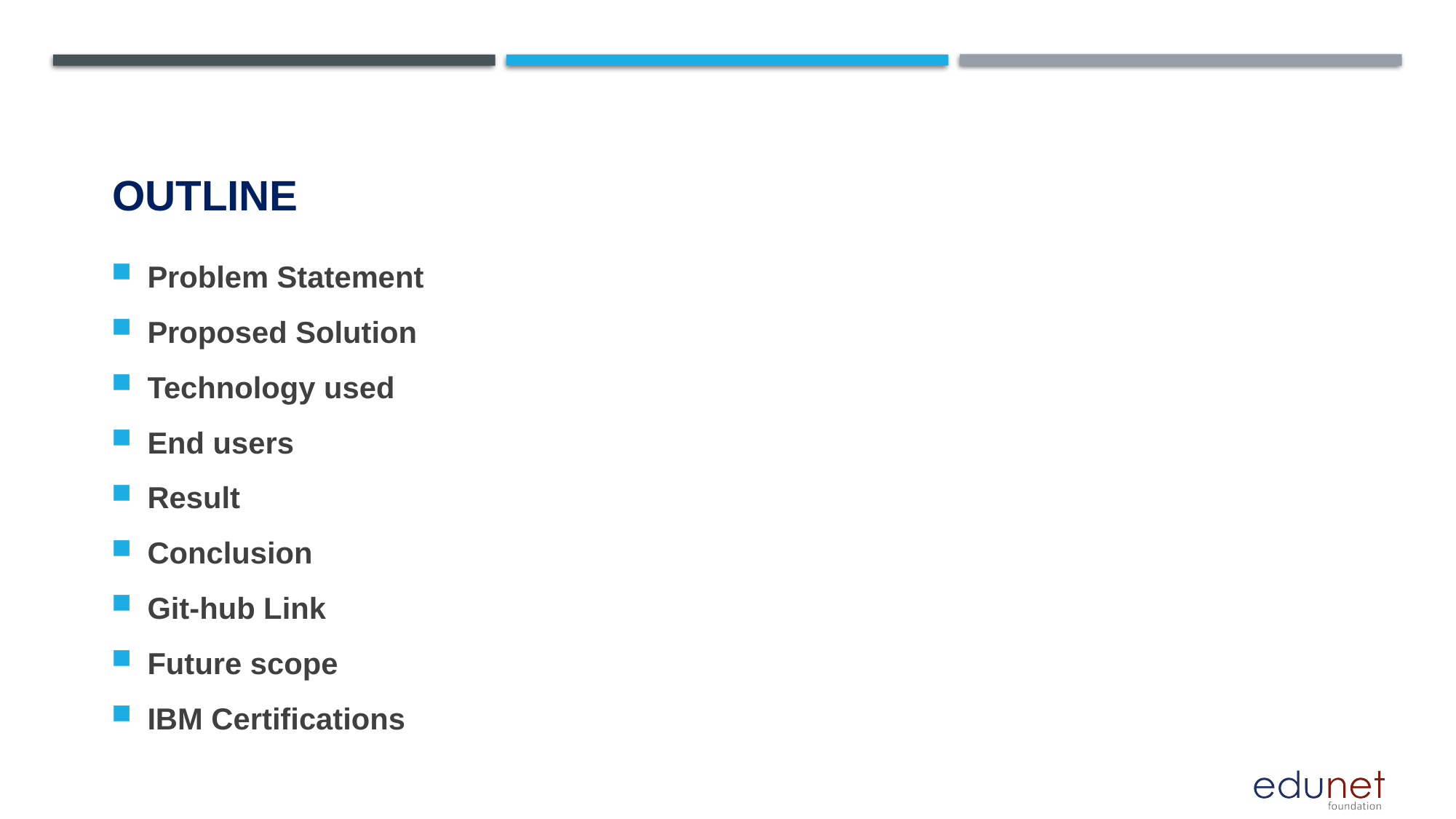

# OUTLINE

Problem Statement
Proposed Solution
Technology used
End users
Result
Conclusion
Git-hub Link
Future scope
IBM Certifications